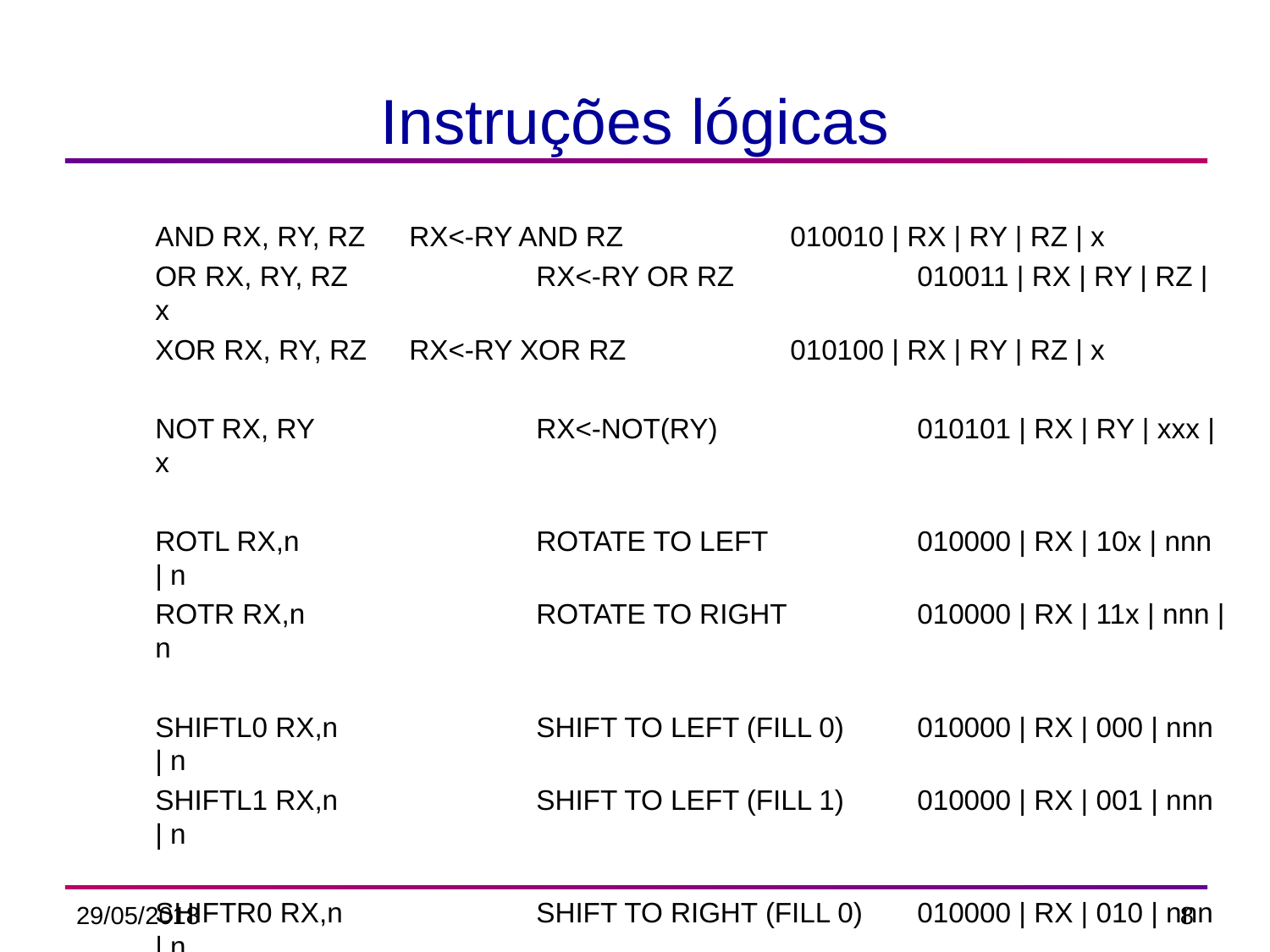

# Instruções lógicas
	AND RX, RY, RZ	RX<-RY AND RZ	 	010010 | RX | RY | RZ | x
	OR RX, RY, RZ 		RX<-RY OR RZ	 	010011 | RX | RY | RZ | x
	XOR RX, RY, RZ 	RX<-RY XOR RZ	 	010100 | RX | RY | RZ | x

	NOT RX, RY		RX<-NOT(RY)	 	010101 | RX | RY | xxx | x

	ROTL RX,n		ROTATE TO LEFT	 	010000 | RX | 10x | nnn | n
	ROTR RX,n		ROTATE TO RIGHT 	010000 | RX | 11x | nnn | n

	SHIFTL0 RX,n		SHIFT TO LEFT (FILL 0) 	010000 | RX | 000 | nnn | n
	SHIFTL1 RX,n		SHIFT TO LEFT (FILL 1) 	010000 | RX | 001 | nnn | n

	SHIFTR0 RX,n		SHIFT TO RIGHT (FILL 0) 	010000 | RX | 010 | nnn | n
	SHIFTR1 RX,n		SHIFT TO RIGHT (FILL 1) 	010000 | RX | 011 | nnn | n

	CMP RX, RY 		FR<-COND	 	010101 | RX | RY | xxx | x

29/05/2018
8